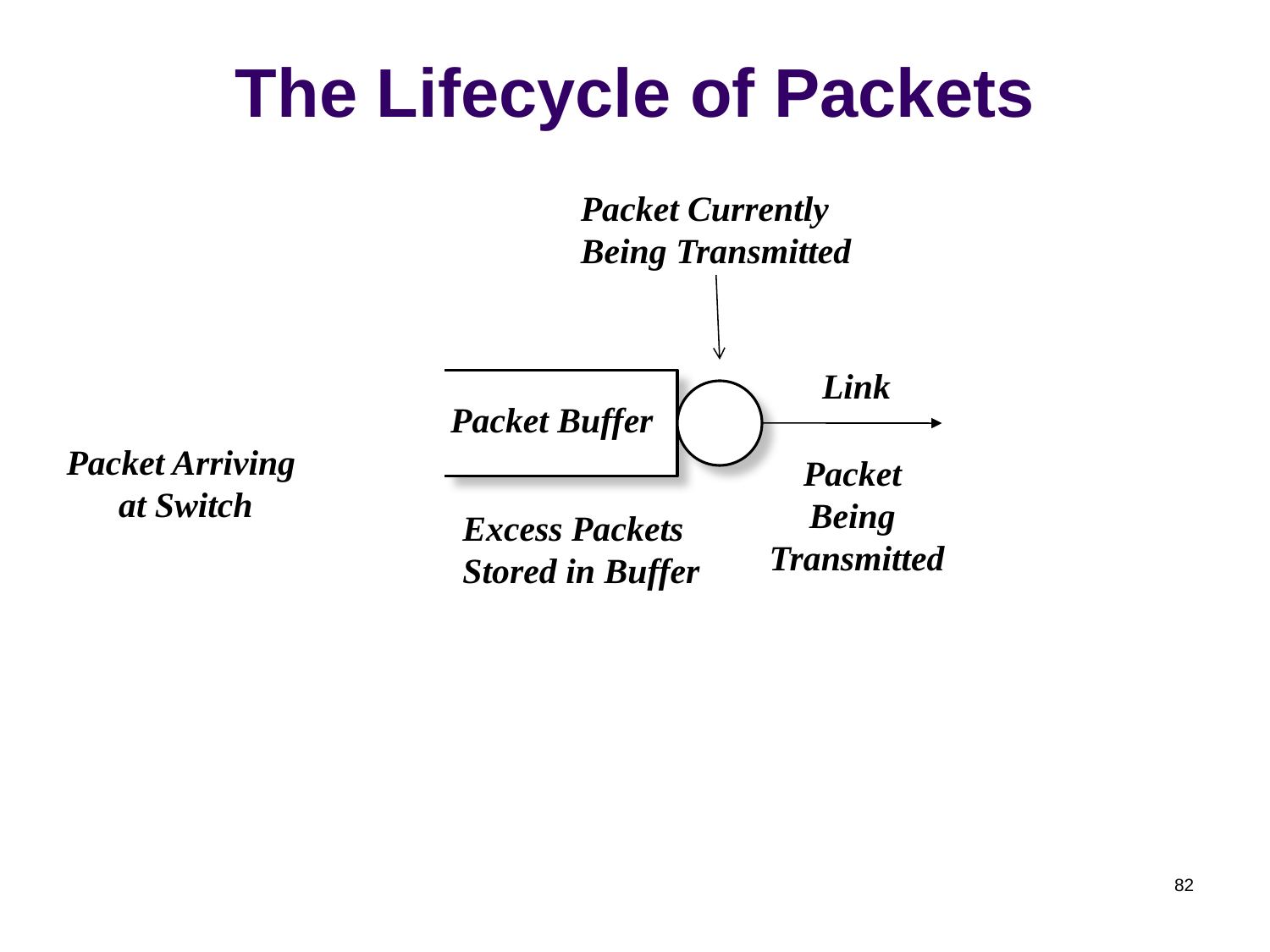

# The Lifecycle of Packets
Packet Currently
Being Transmitted
Link

Packet Buffer

Packet Arriving
at Switch
Packet
Being
 Transmitted
Excess Packets
Stored in Buffer
82